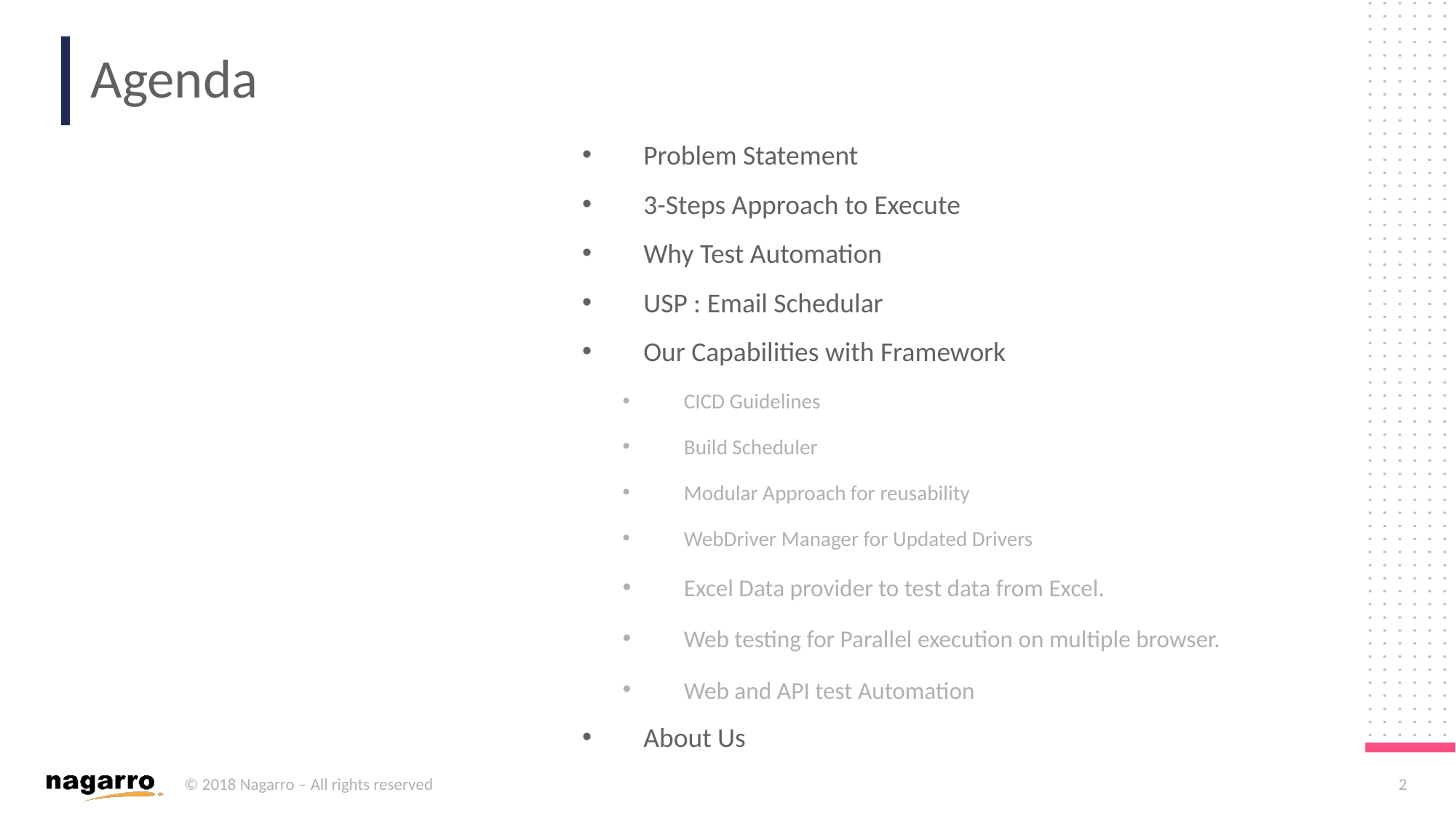

# Agenda
Problem Statement
3-Steps Approach to Execute
Why Test Automation
USP : Email Schedular
Our Capabilities with Framework
CICD Guidelines
Build Scheduler
Modular Approach for reusability
WebDriver Manager for Updated Drivers
Excel Data provider to test data from Excel.
Web testing for Parallel execution on multiple browser.
Web and API test Automation
About Us